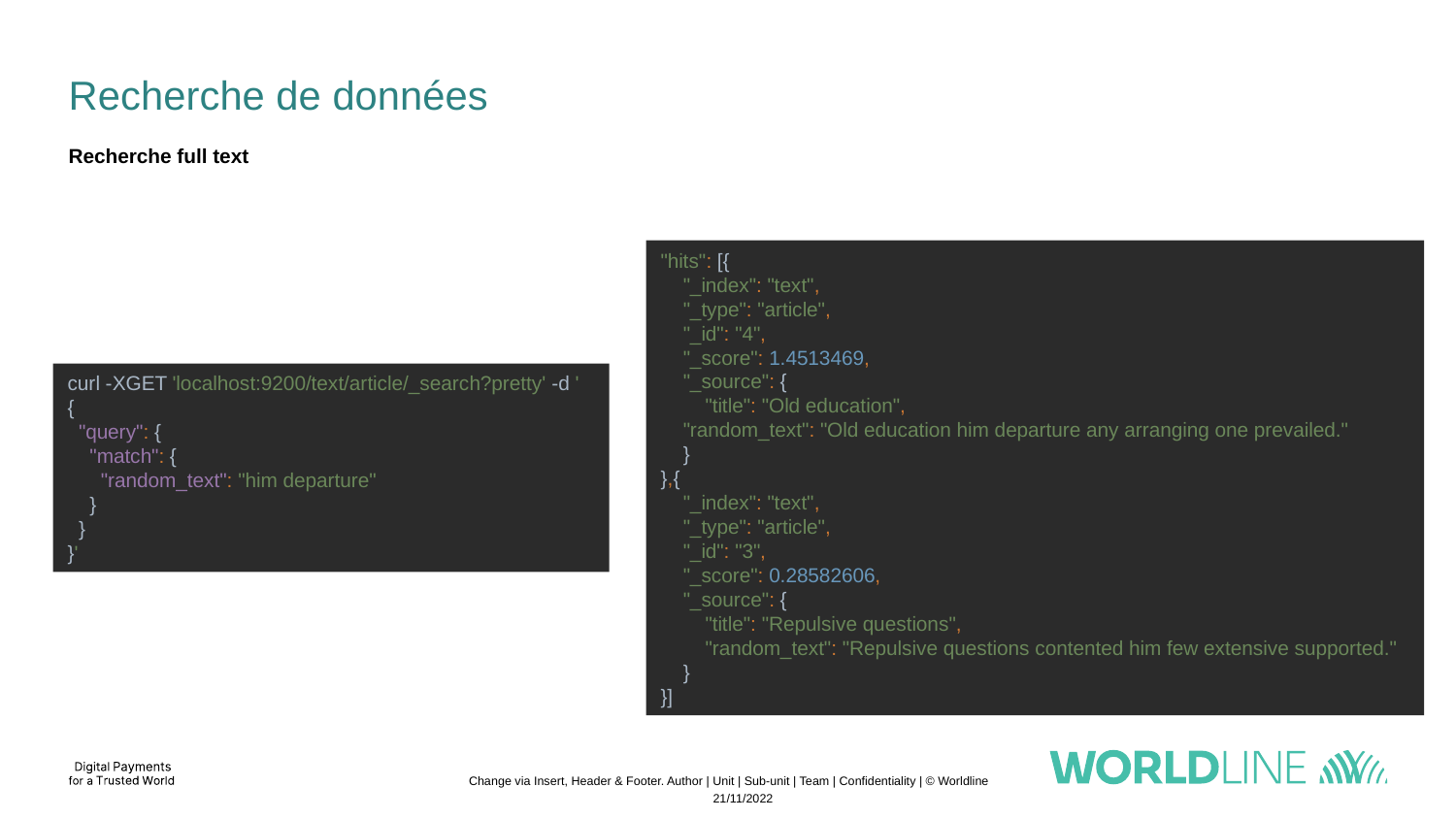

# Recherche de données
Recherche full text

"hits": [{
    "_index": "text",
    "_type": "article",
    "_id": "4",
    "_score": 1.4513469,
    "_source": {
        "title": "Old education",
    "random_text": "Old education him departure any arranging one prevailed."
    }
},{
    "_index": "text",
    "_type": "article",
    "_id": "3",
    "_score": 0.28582606,
    "_source": {
        "title": "Repulsive questions",
        "random_text": "Repulsive questions contented him few extensive supported."
    }
}]
curl -XGET 'localhost:9200/text/article/_search?pretty' -d '
{
  "query": {
    "match": {
      "random_text": "him departure"
    }
  }
}'
Change via Insert, Header & Footer. Author | Unit | Sub-unit | Team | Confidentiality | © Worldline
21/11/2022